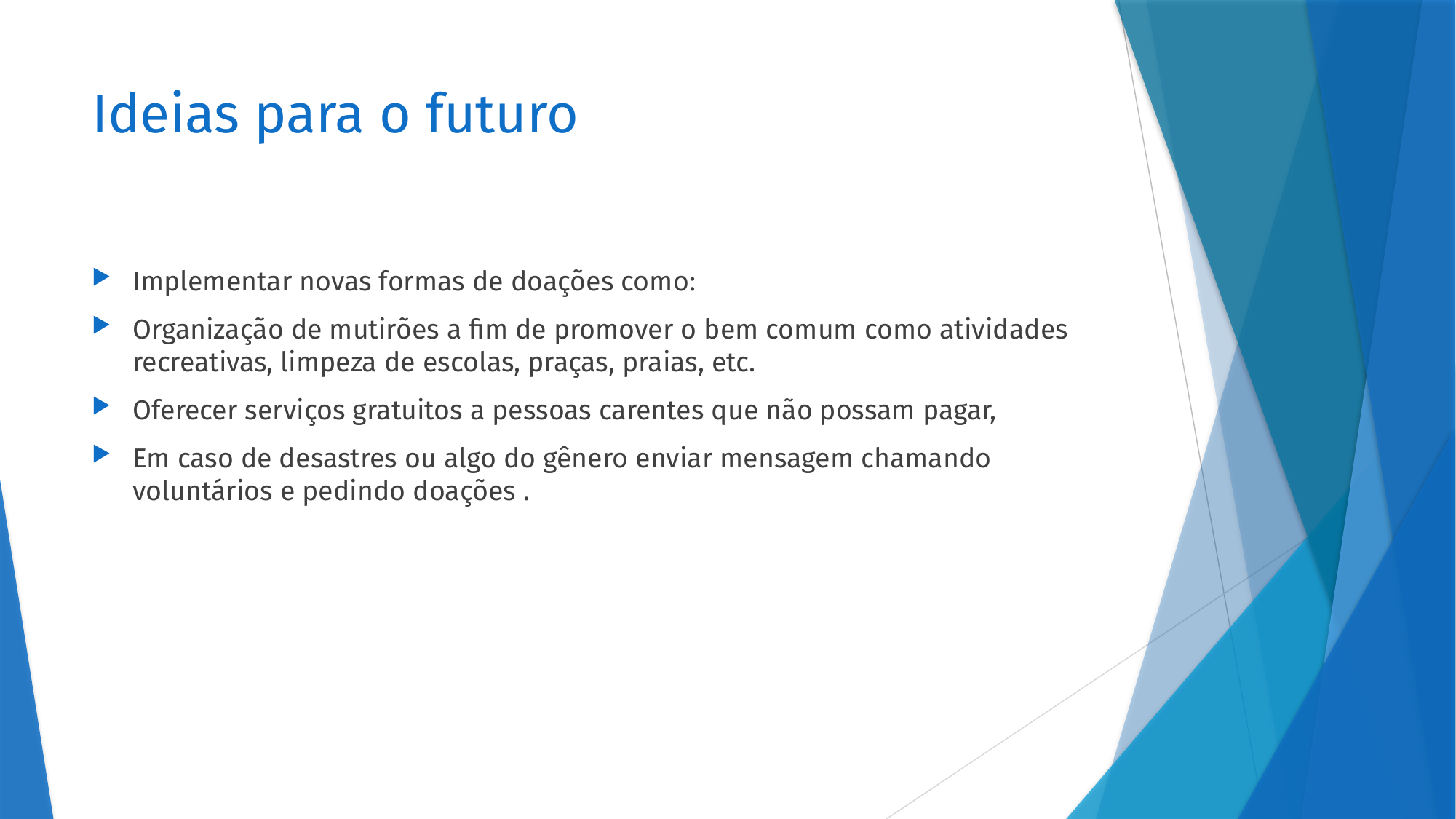

# Ideias para o futuro
Implementar novas formas de doações como:
Organização de mutirões a fim de promover o bem comum como atividades recreativas, limpeza de escolas, praças, praias, etc.
Oferecer serviços gratuitos a pessoas carentes que não possam pagar,
Em caso de desastres ou algo do gênero enviar mensagem chamando voluntários e pedindo doações .